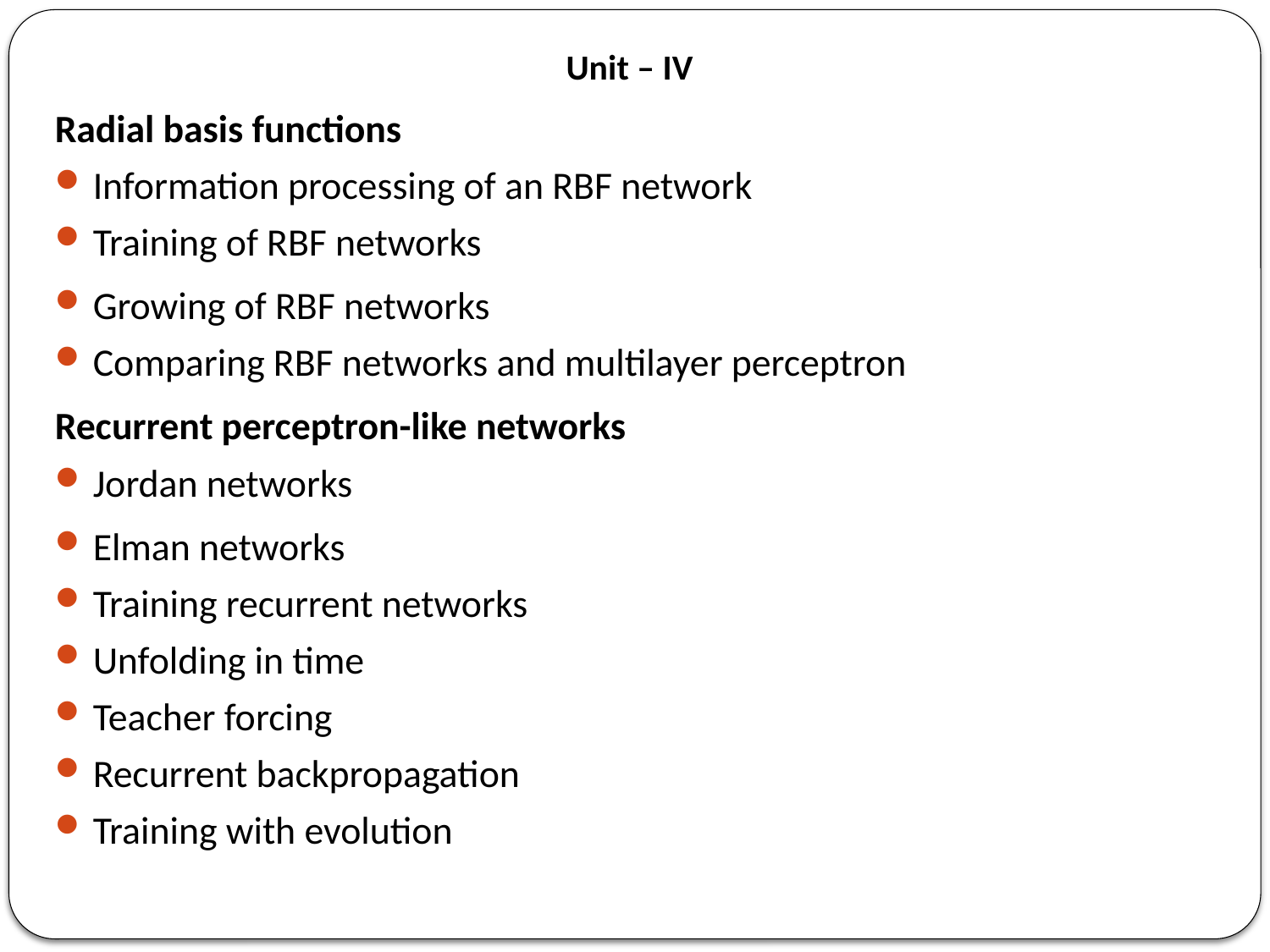

Unit – IV
Radial basis functions
Information processing of an RBF network
Training of RBF networks
Growing of RBF networks
Comparing RBF networks and multilayer perceptron
Recurrent perceptron-like networks
Jordan networks
Elman networks
Training recurrent networks
Unfolding in time
Teacher forcing
Recurrent backpropagation
Training with evolution